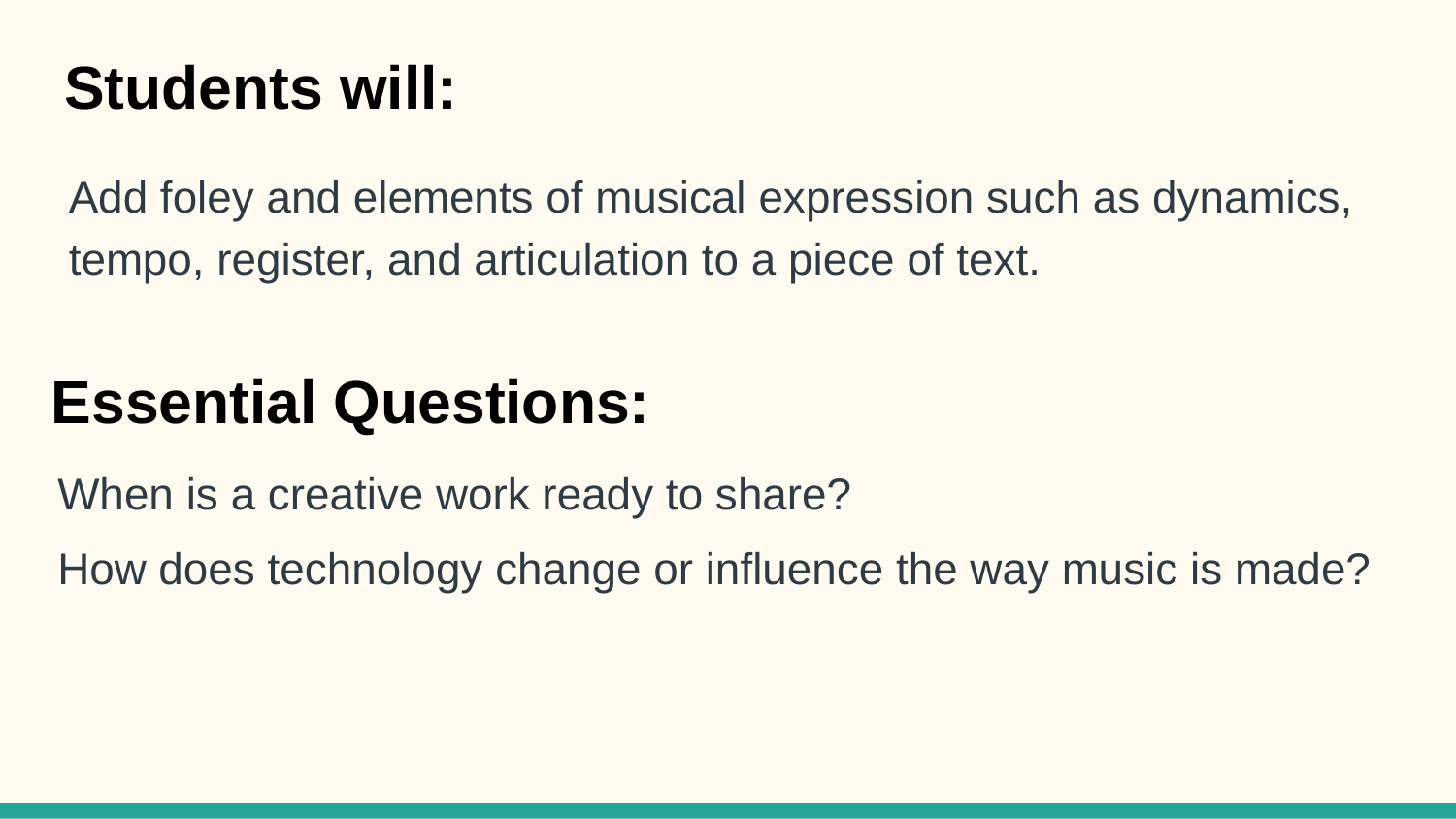

# Students will:
Add foley and elements of musical expression such as dynamics, tempo, register, and articulation to a piece of text.
Essential Questions:
When is a creative work ready to share?
How does technology change or influence the way music is made?